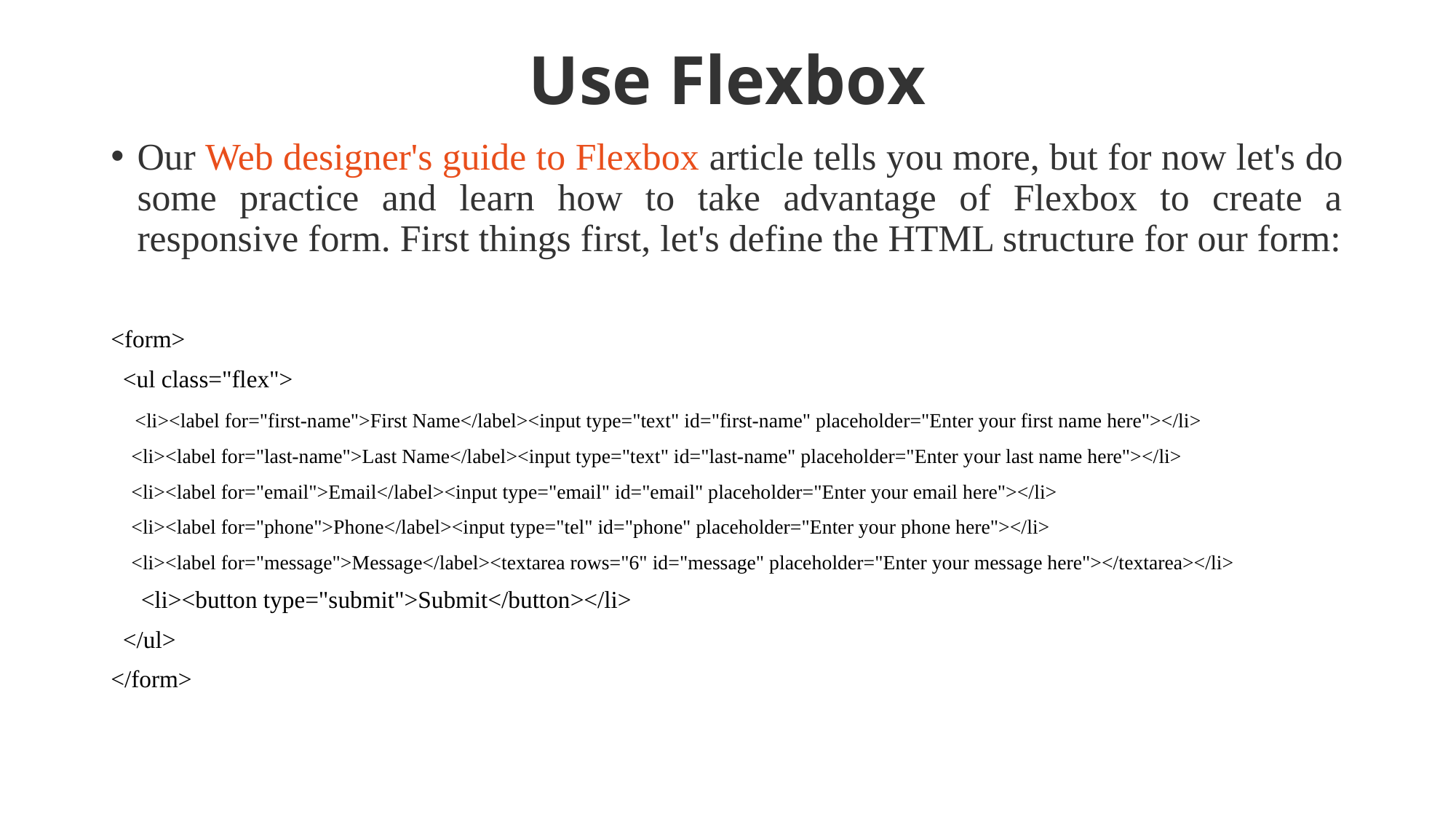

# Use Flexbox
Our Web designer's guide to Flexbox article tells you more, but for now let's do some practice and learn how to take advantage of Flexbox to create a responsive form. First things first, let's define the HTML structure for our form:

<form>
  <ul class="flex">
    <li><label for="first-name">First Name</label><input type="text" id="first-name" placeholder="Enter your first name here"></li>
    <li><label for="last-name">Last Name</label><input type="text" id="last-name" placeholder="Enter your last name here"></li>
    <li><label for="email">Email</label><input type="email" id="email" placeholder="Enter your email here"></li>
    <li><label for="phone">Phone</label><input type="tel" id="phone" placeholder="Enter your phone here"></li>
    <li><label for="message">Message</label><textarea rows="6" id="message" placeholder="Enter your message here"></textarea></li>
     <li><button type="submit">Submit</button></li>
  </ul>
</form>